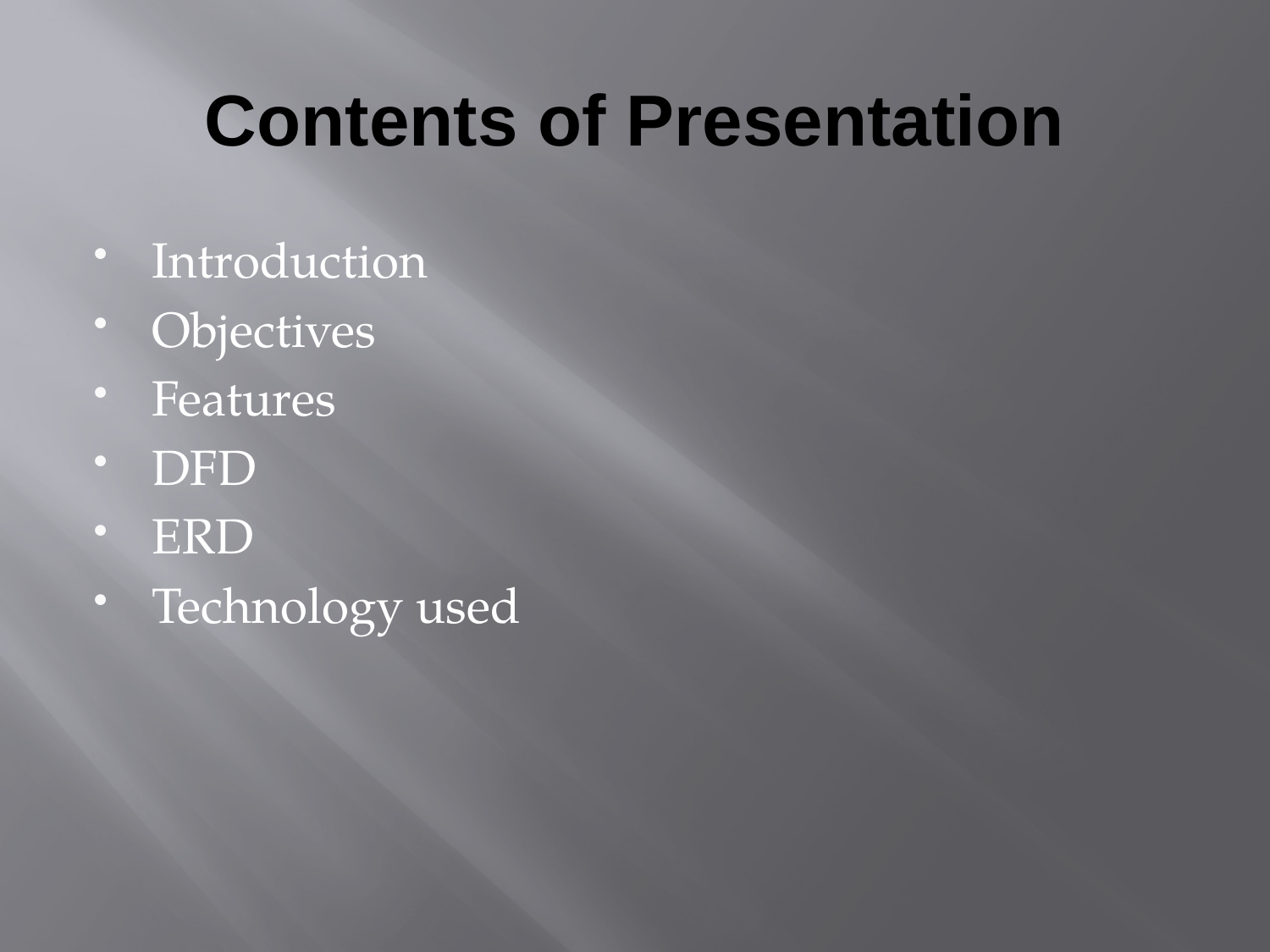

# Contents of Presentation
Introduction
Objectives
Features
DFD
ERD
Technology used